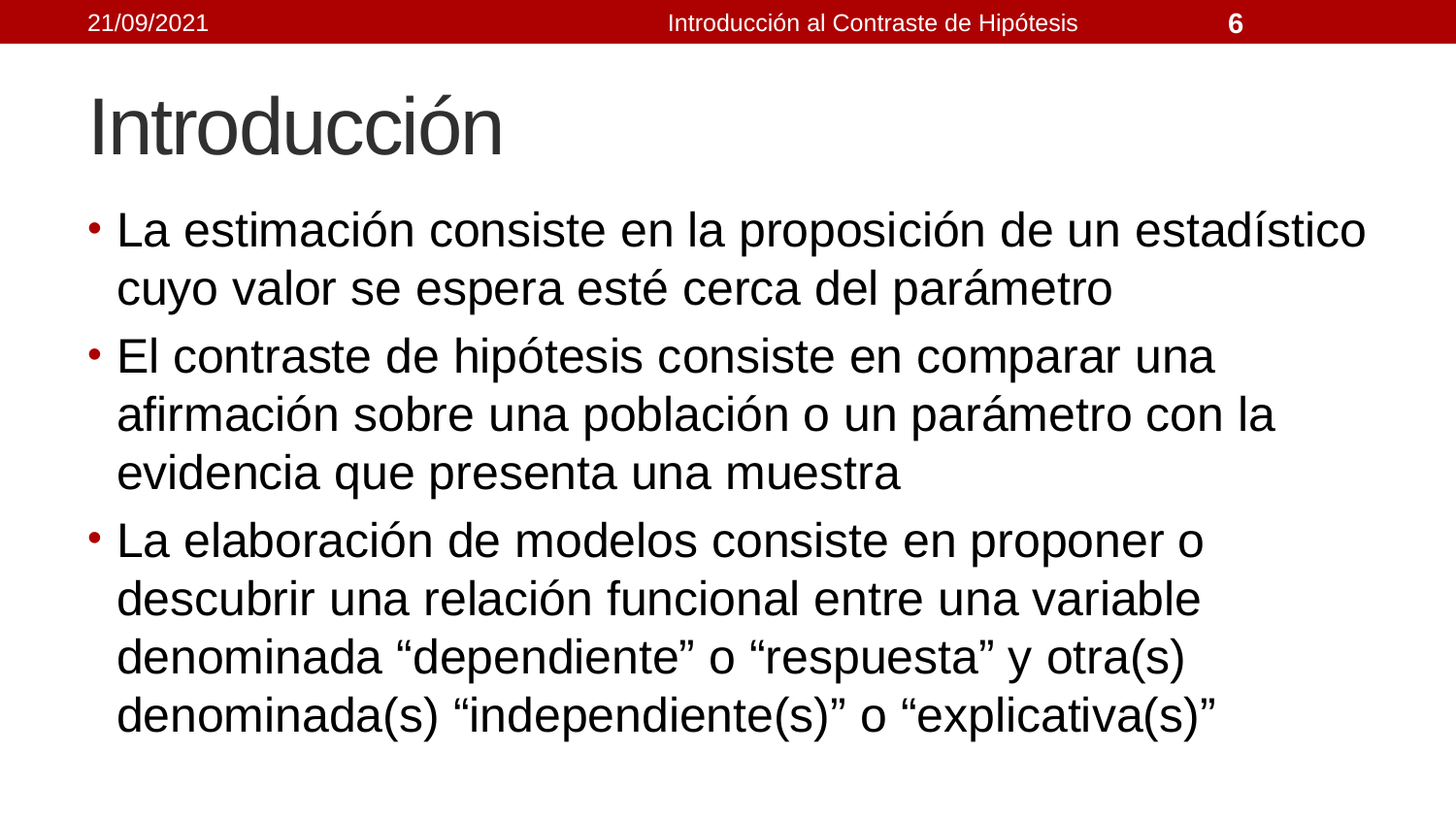

21/09/2021
Introducción al Contraste de Hipótesis
6
# Introducción
La estimación consiste en la proposición de un estadístico cuyo valor se espera esté cerca del parámetro
El contraste de hipótesis consiste en comparar una afirmación sobre una población o un parámetro con la evidencia que presenta una muestra
La elaboración de modelos consiste en proponer o descubrir una relación funcional entre una variable denominada “dependiente” o “respuesta” y otra(s) denominada(s) “independiente(s)” o “explicativa(s)”